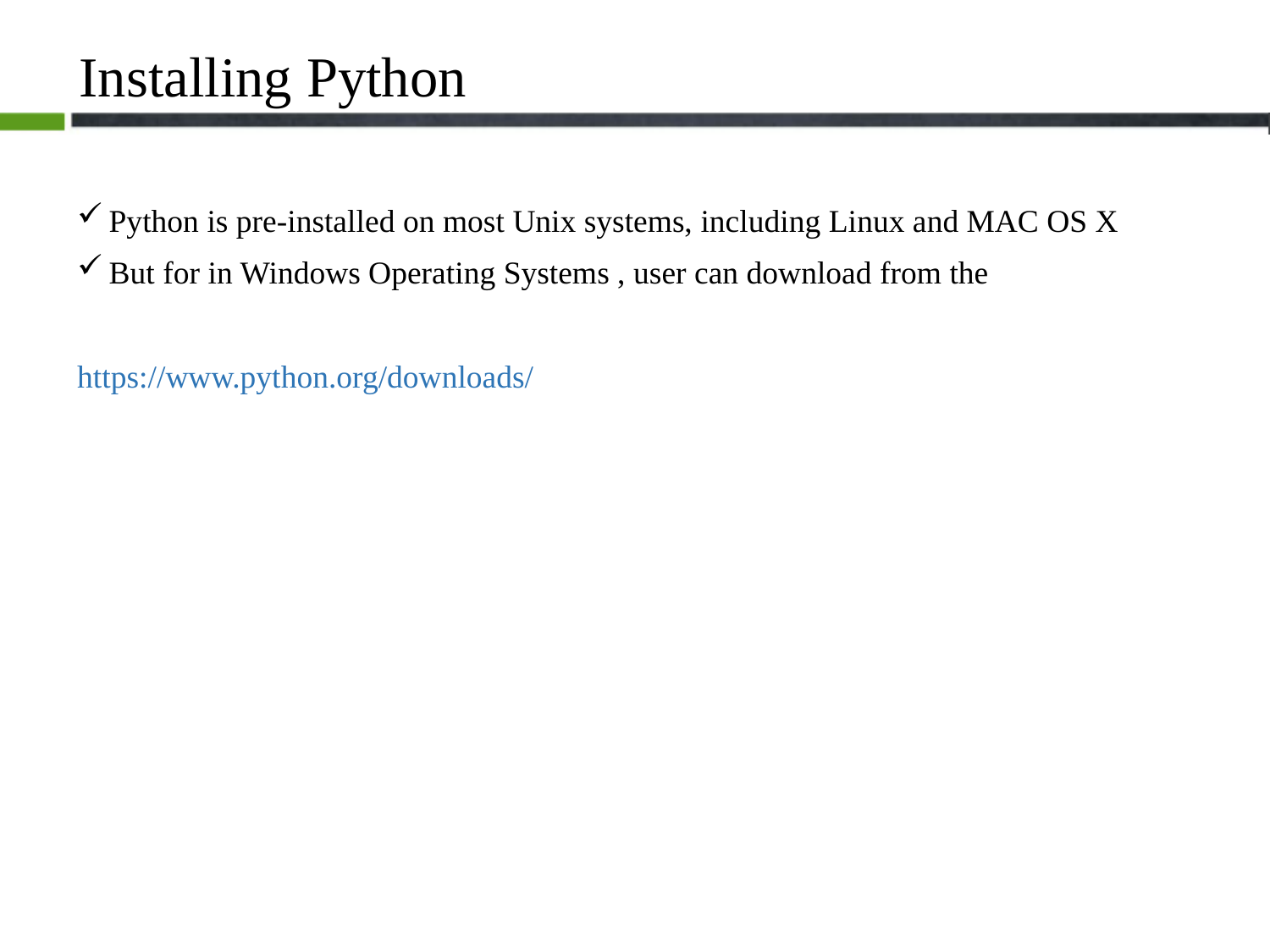

# Installing Python

Python is pre-installed on most Unix systems, including Linux and MAC OS X
But for in Windows Operating Systems , user can download from the

https://www.python.org/downloads/